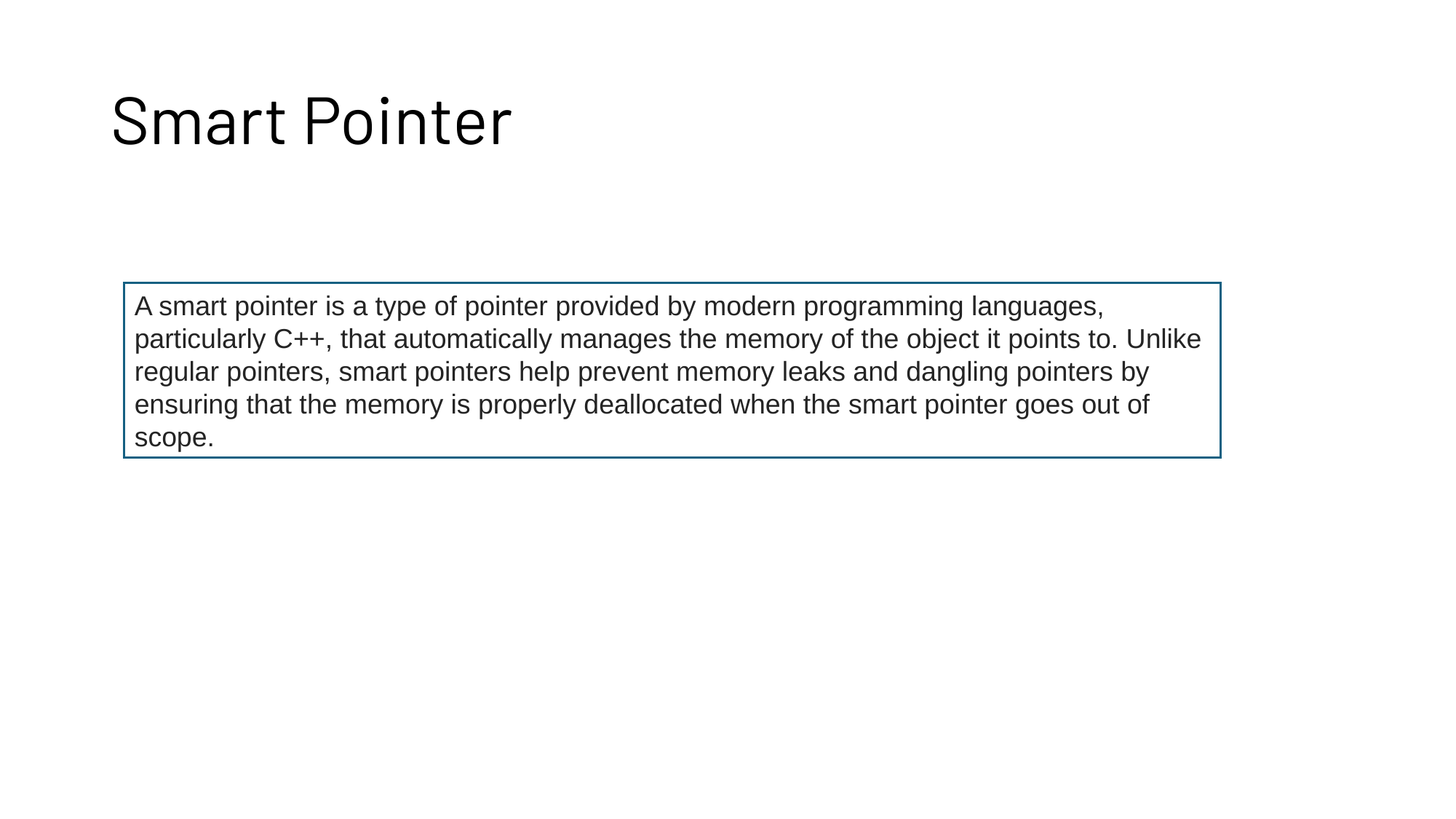

# Smart Pointer
A smart pointer is a type of pointer provided by modern programming languages, particularly C++, that automatically manages the memory of the object it points to. Unlike regular pointers, smart pointers help prevent memory leaks and dangling pointers by ensuring that the memory is properly deallocated when the smart pointer goes out of scope.